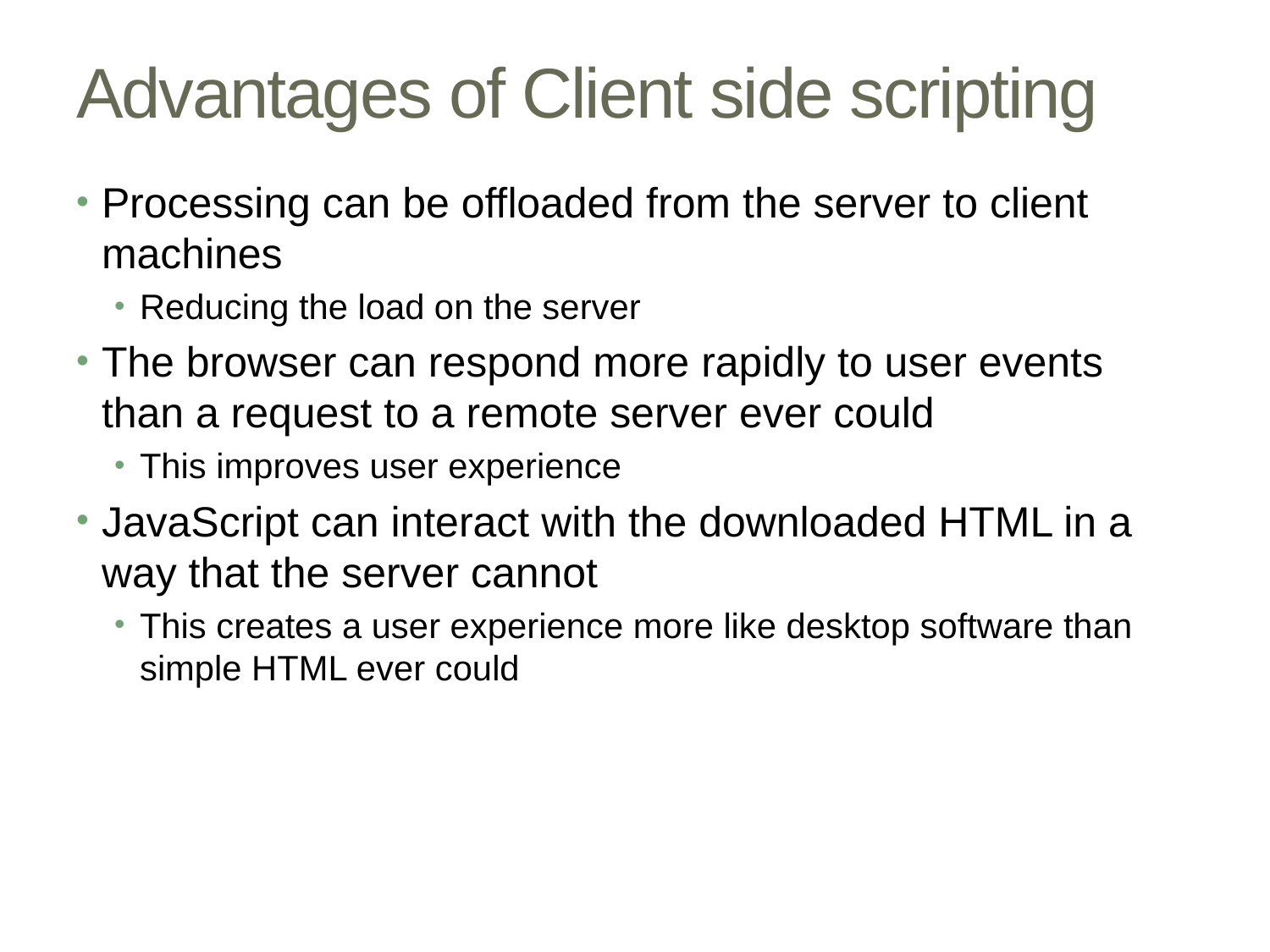

# Advantages of Client side scripting
Processing can be offloaded from the server to client machines
Reducing the load on the server
The browser can respond more rapidly to user events than a request to a remote server ever could
This improves user experience
JavaScript can interact with the downloaded HTML in a way that the server cannot
This creates a user experience more like desktop software than simple HTML ever could